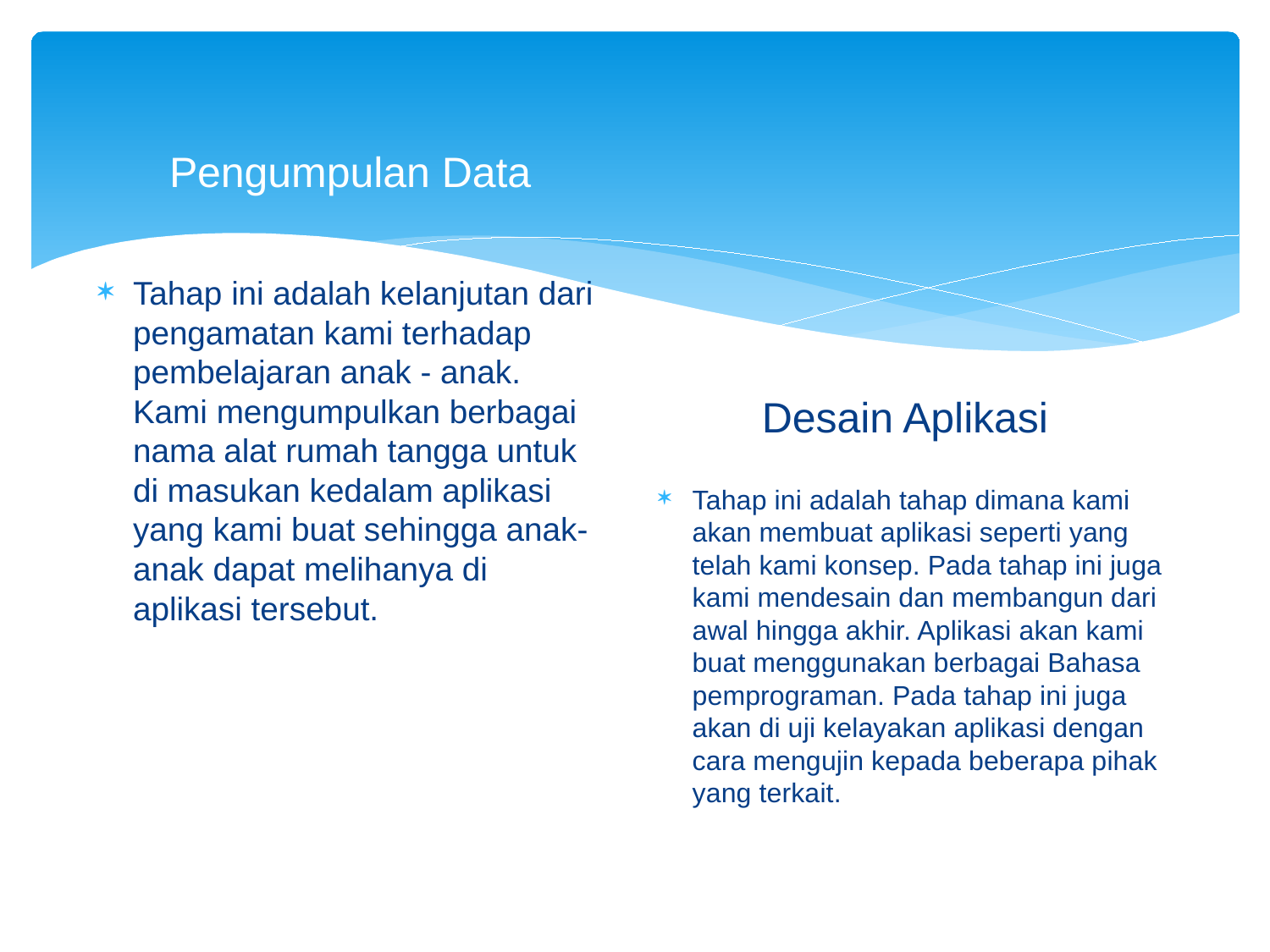

Pengumpulan Data
Tahap ini adalah kelanjutan dari pengamatan kami terhadap pembelajaran anak - anak. Kami mengumpulkan berbagai nama alat rumah tangga untuk di masukan kedalam aplikasi yang kami buat sehingga anak-anak dapat melihanya di aplikasi tersebut.
Desain Aplikasi
Tahap ini adalah tahap dimana kami akan membuat aplikasi seperti yang telah kami konsep. Pada tahap ini juga kami mendesain dan membangun dari awal hingga akhir. Aplikasi akan kami buat menggunakan berbagai Bahasa pemprograman. Pada tahap ini juga akan di uji kelayakan aplikasi dengan cara mengujin kepada beberapa pihak yang terkait.